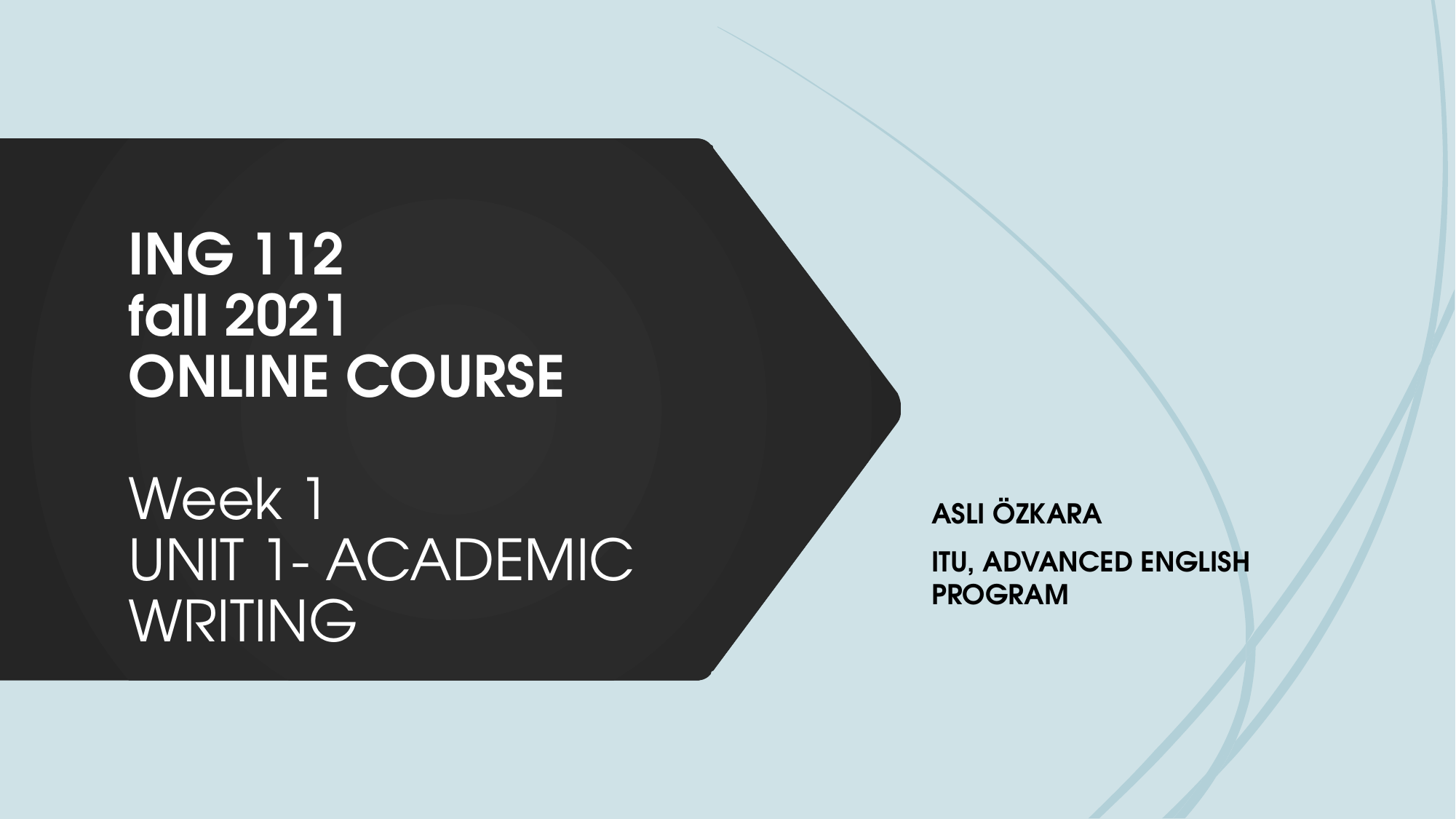

ASLI ÖZKARA
ITU, ADVANCED ENGLISH PROGRAM

# ING 112 fall 2021 ONLINE COURSE Week 1 UNIT 1- ACADEMIC WRITING